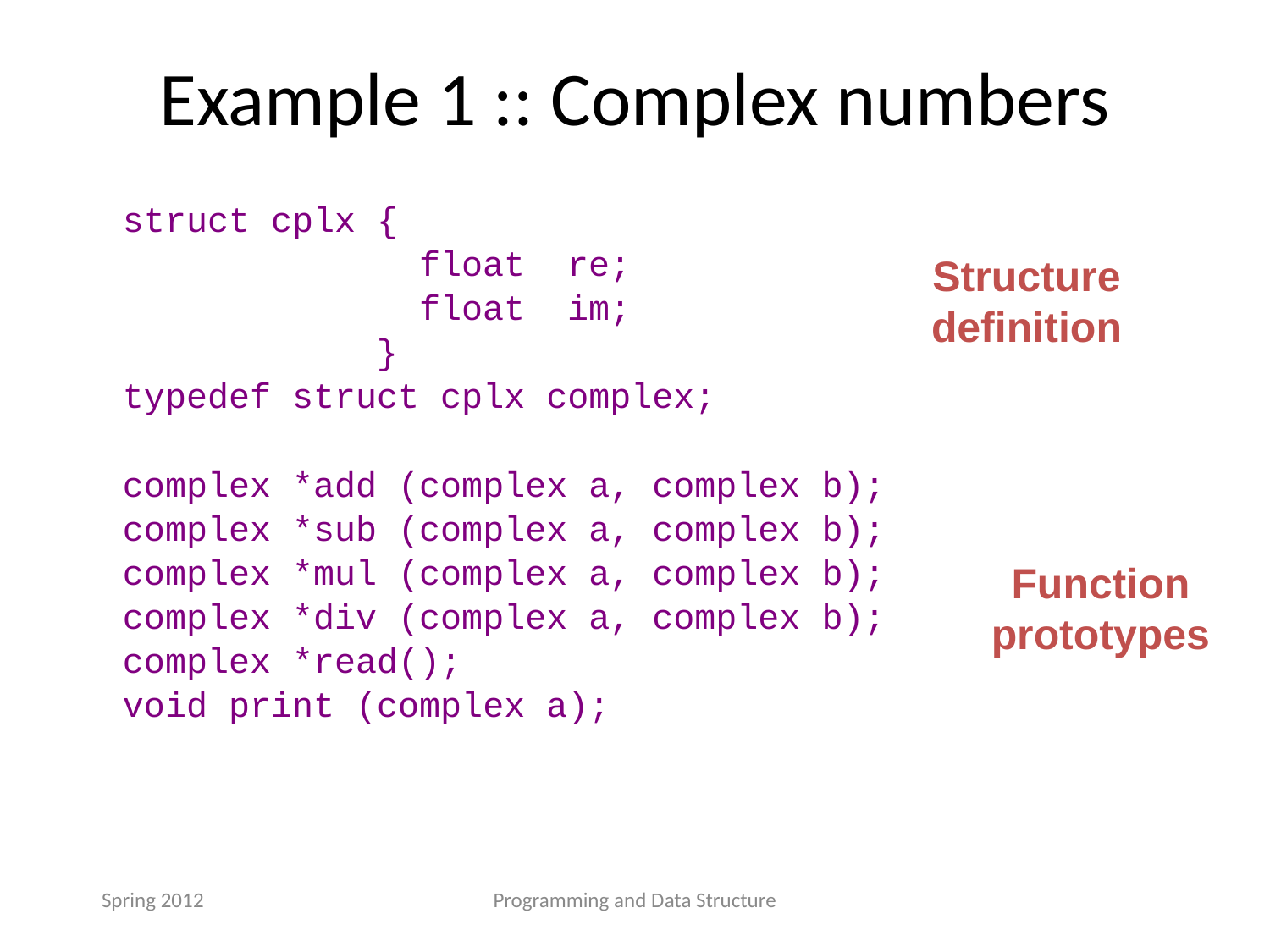

Example 1 :: Complex numbers
 struct cplx {
               float  re;
               float  im;
             }
 typedef struct cplx complex;

 complex *add (complex a, complex b);
 complex *sub (complex a, complex b);
 complex *mul (complex a, complex b);
 complex *div (complex a, complex b);
 complex *read();
 void print (complex a);

Structure definition
Function prototypes
40
Spring 2012
Programming and Data Structure